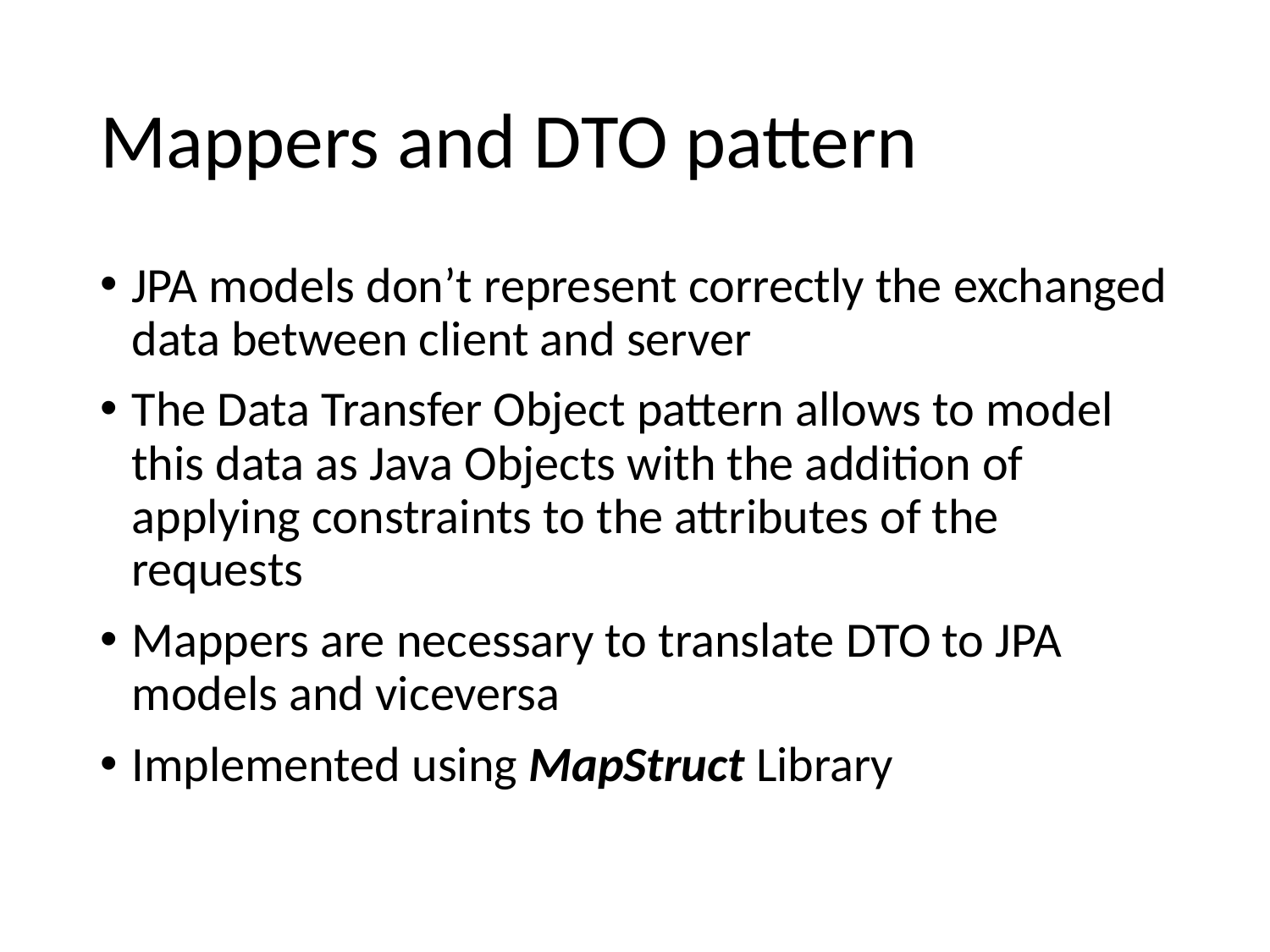

# Mappers and DTO pattern
JPA models don’t represent correctly the exchanged data between client and server
The Data Transfer Object pattern allows to model this data as Java Objects with the addition of applying constraints to the attributes of the requests
Mappers are necessary to translate DTO to JPA models and viceversa
Implemented using MapStruct Library